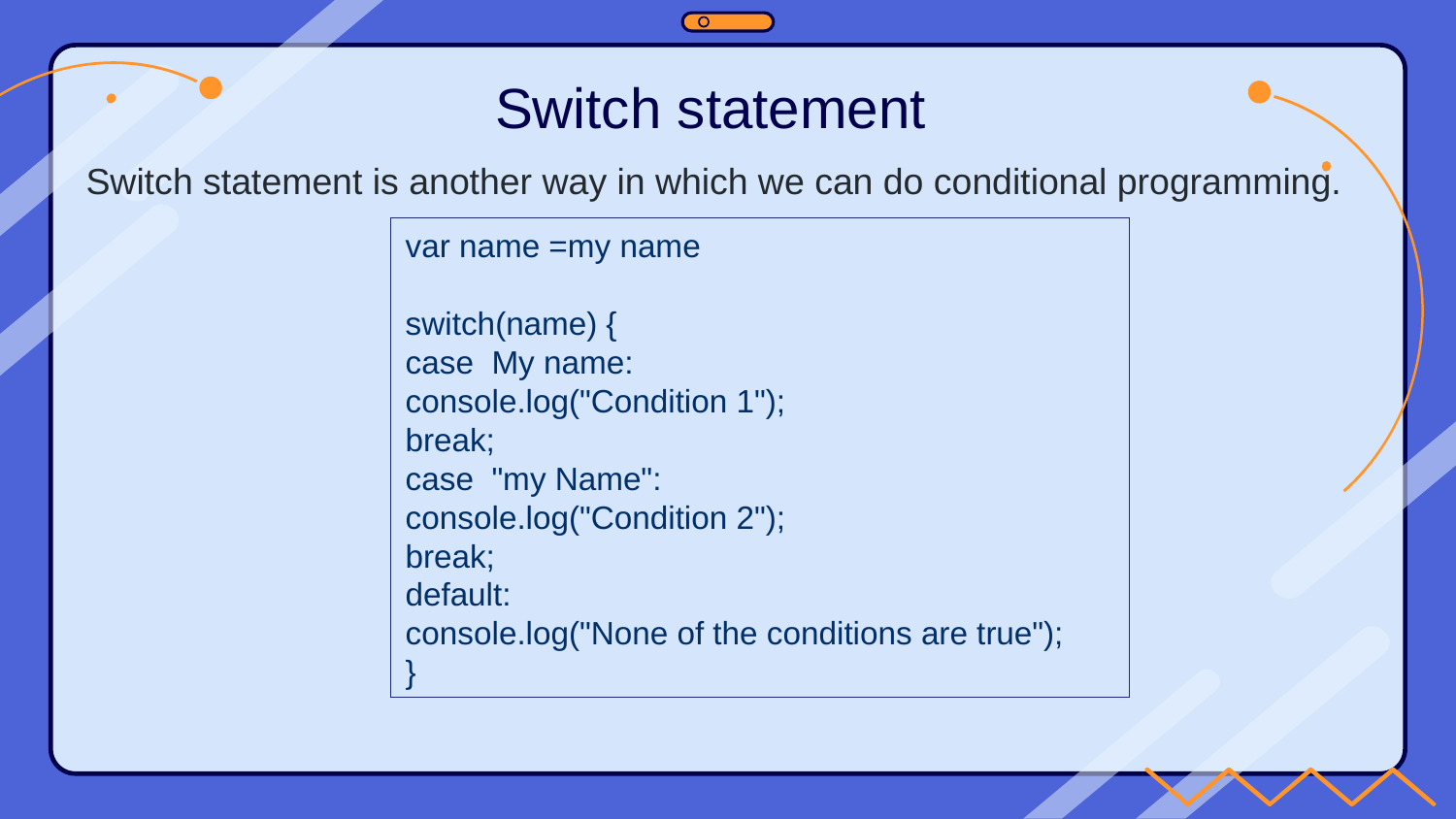

# Switch statement
Switch statement is another way in which we can do conditional programming.
var name =my name

switch(name) {
case  My name:
console.log("Condition 1");
break;
case  "my Name":
console.log("Condition 2");
break;
default:
console.log("None of the conditions are true");
}